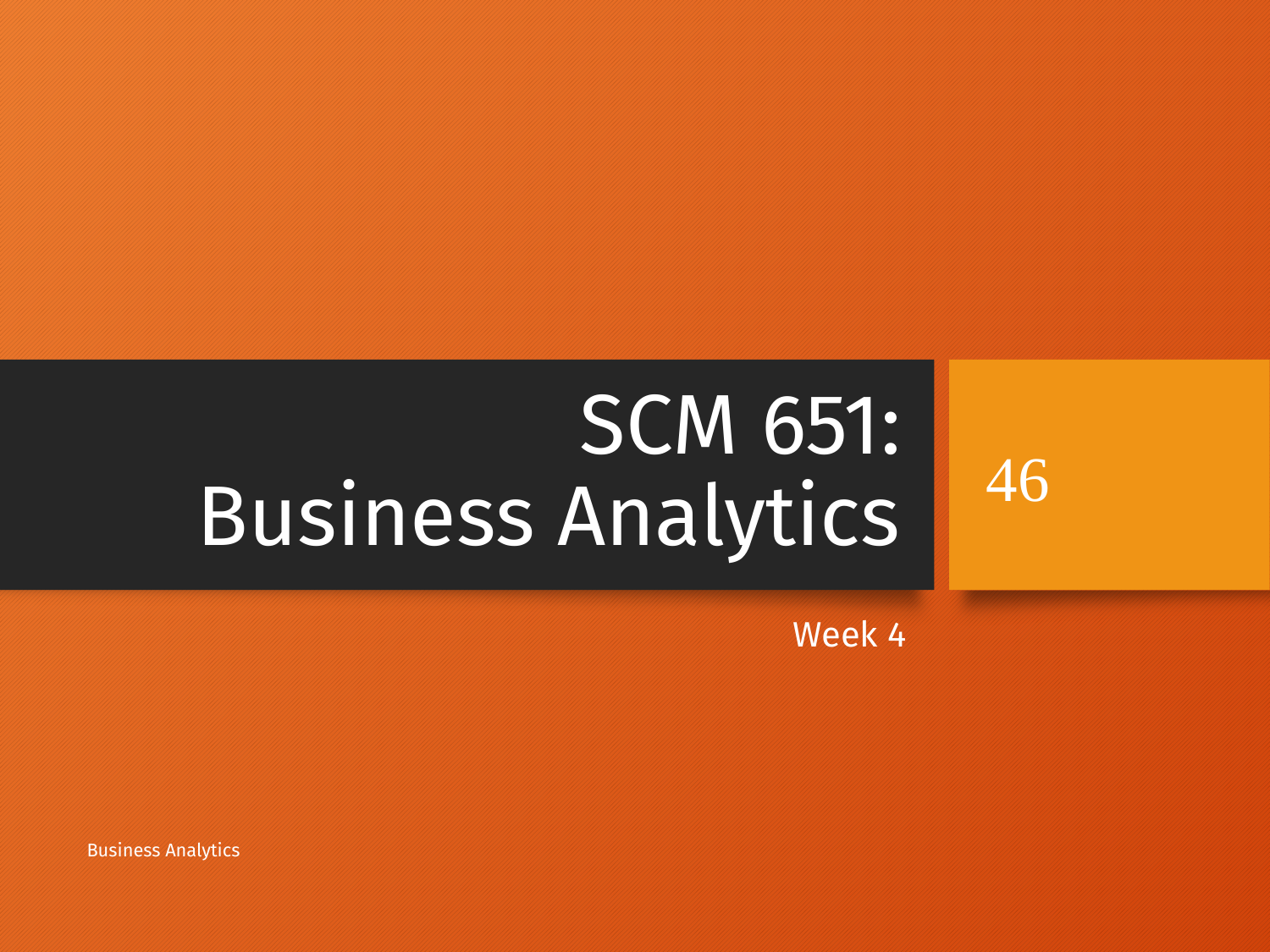

# SCM 651: Business Analytics
46
Week 4
Business Analytics